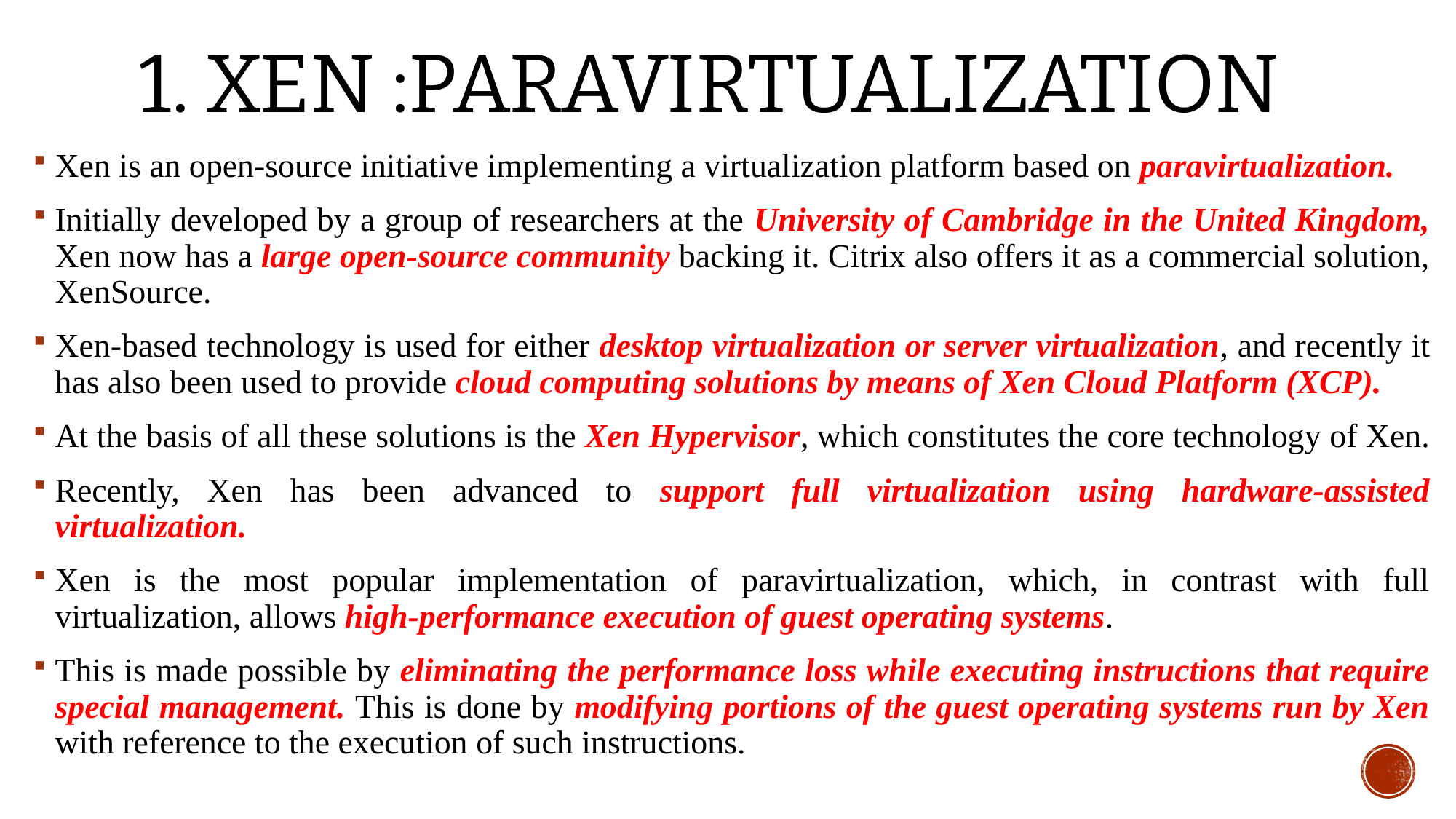

# 1. Xen :ParaVirtualization
Xen is an open-source initiative implementing a virtualization platform based on paravirtualization.
Initially developed by a group of researchers at the University of Cambridge in the United Kingdom, Xen now has a large open-source community backing it. Citrix also offers it as a commercial solution, XenSource.
Xen-based technology is used for either desktop virtualization or server virtualization, and recently it has also been used to provide cloud computing solutions by means of Xen Cloud Platform (XCP).
At the basis of all these solutions is the Xen Hypervisor, which constitutes the core technology of Xen.
Recently, Xen has been advanced to support full virtualization using hardware-assisted virtualization.
Xen is the most popular implementation of paravirtualization, which, in contrast with full virtualization, allows high-performance execution of guest operating systems.
This is made possible by eliminating the performance loss while executing instructions that require special management. This is done by modifying portions of the guest operating systems run by Xen with reference to the execution of such instructions.